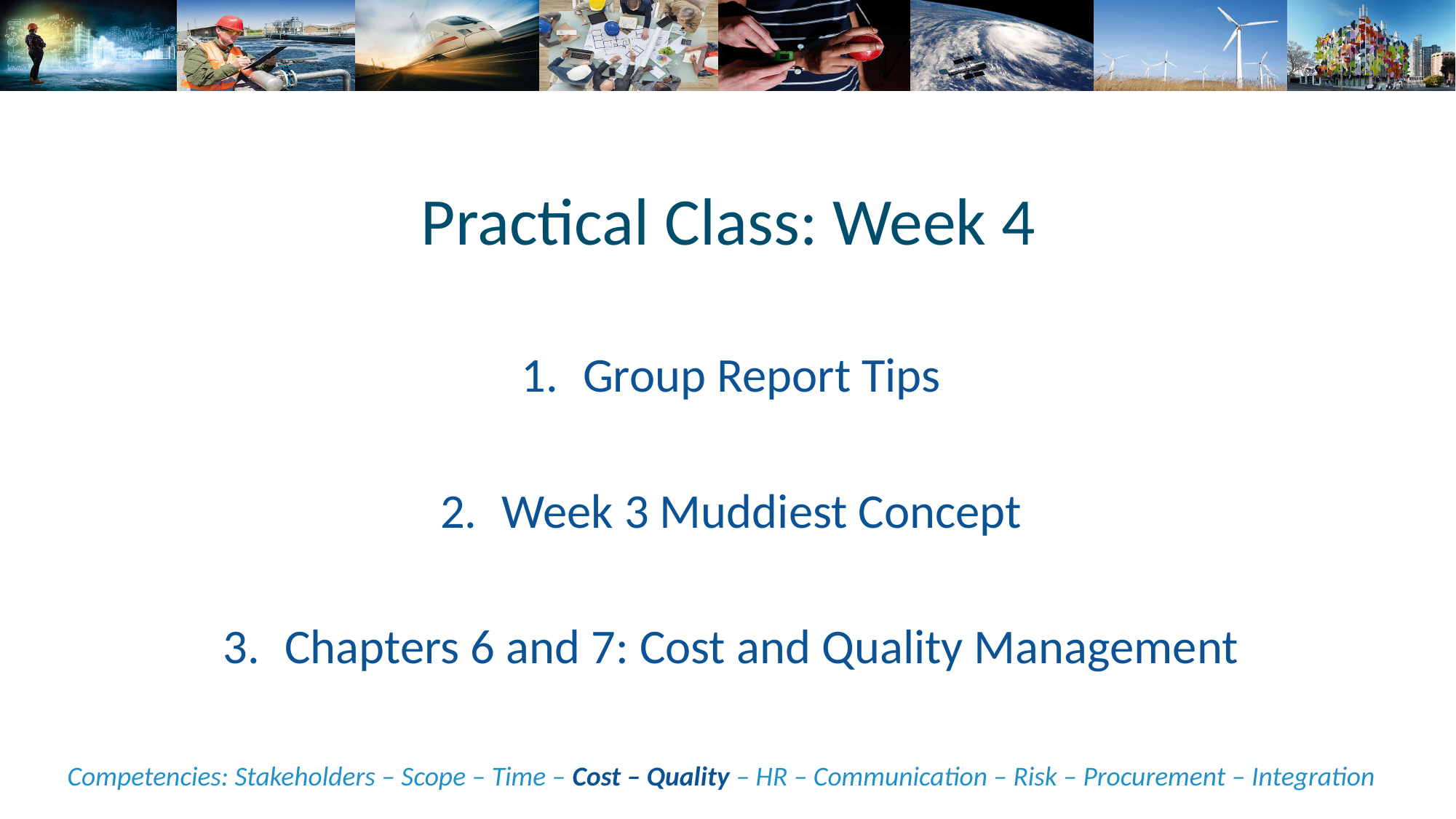

# Practical Class: Week 4

Group Report Tips

Week 3 Muddiest Concept

Chapters 6 and 7: Cost and Quality Management

Competencies: Stakeholders – Scope – Time – Cost – Quality – HR – Communication – Risk – Procurement – Integration